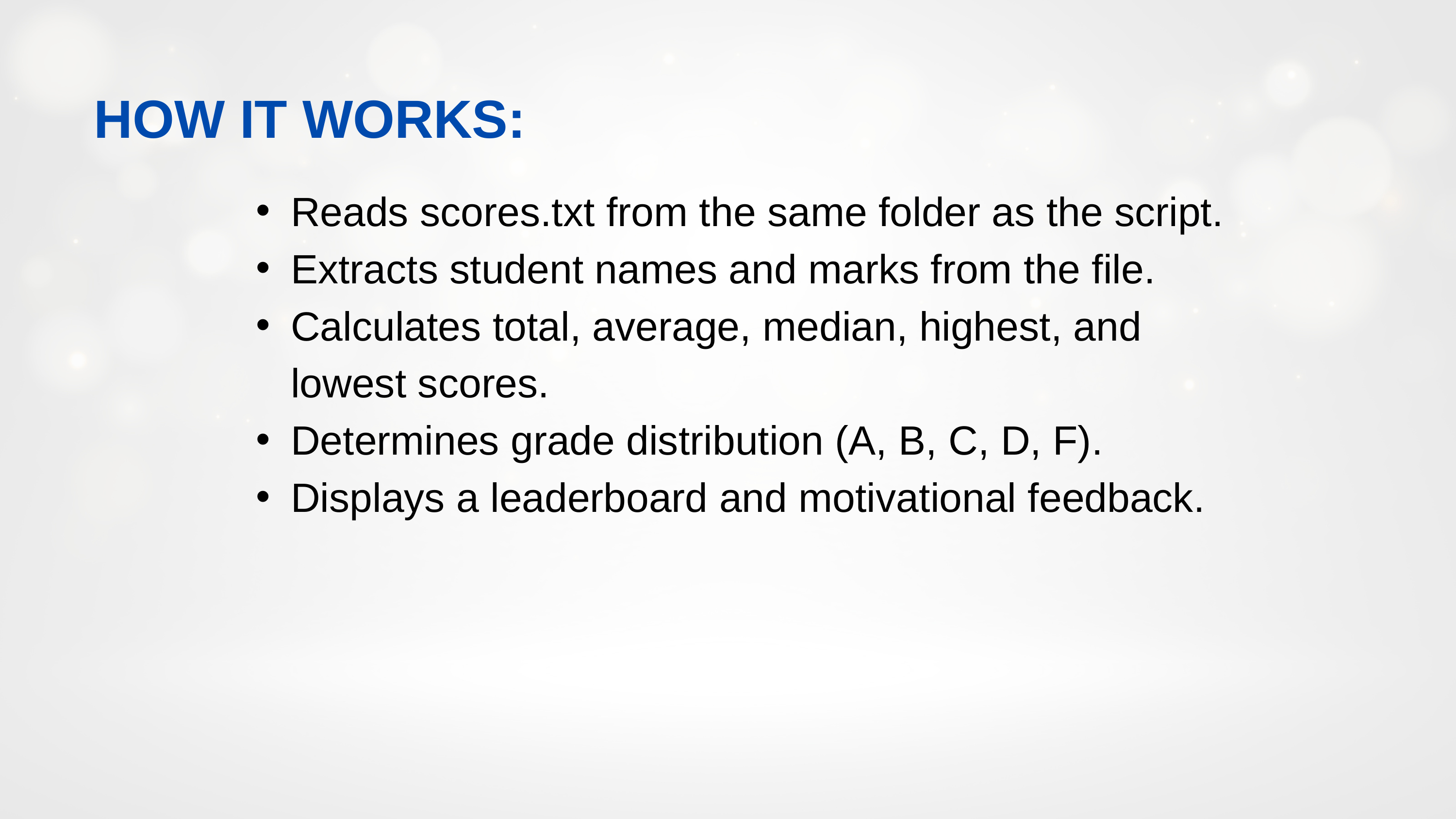

HOW IT WORKS:
Reads scores.txt from the same folder as the script.
Extracts student names and marks from the file.
Calculates total, average, median, highest, and lowest scores.
Determines grade distribution (A, B, C, D, F).
Displays a leaderboard and motivational feedback.